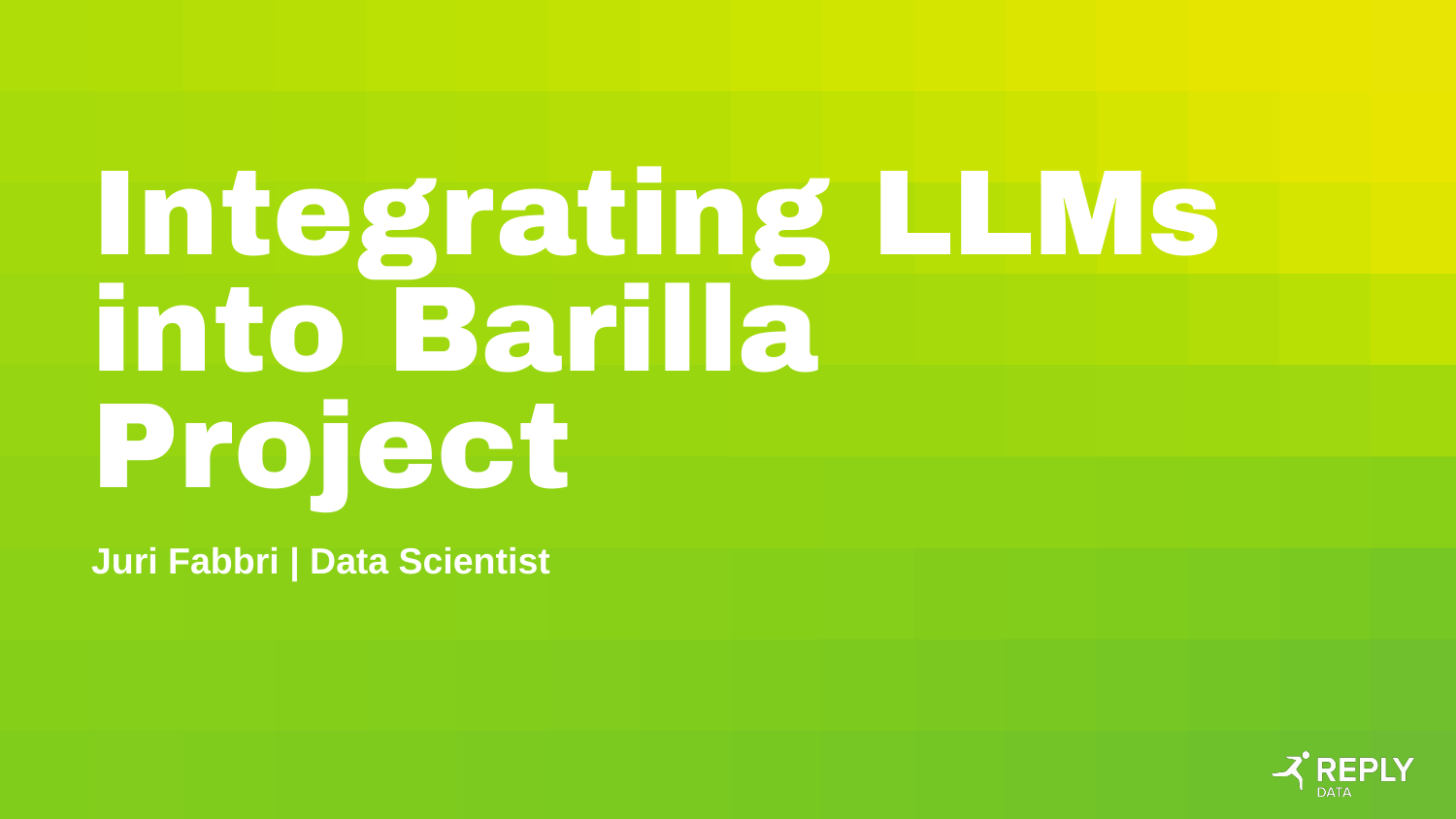

# Integrating LLMs into Barilla
Project
Juri Fabbri | Data Scientist